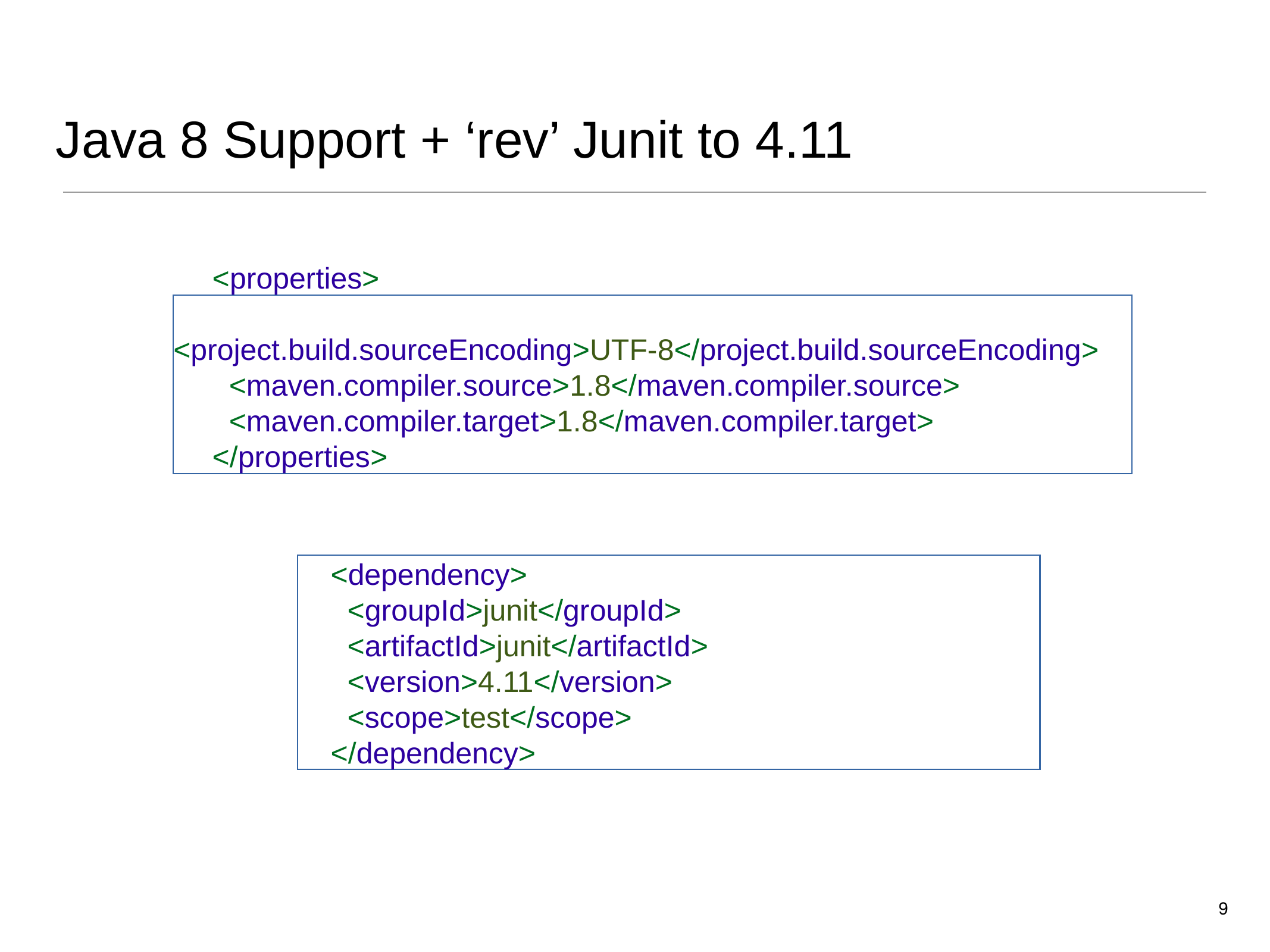

# Java 8 Support + ‘rev’ Junit to 4.11
  <properties>
    <project.build.sourceEncoding>UTF-8</project.build.sourceEncoding>
    <maven.compiler.source>1.8</maven.compiler.source>
    <maven.compiler.target>1.8</maven.compiler.target>
  </properties>
    <dependency>
      <groupId>junit</groupId>
      <artifactId>junit</artifactId>
      <version>4.11</version>
      <scope>test</scope>
    </dependency>
9